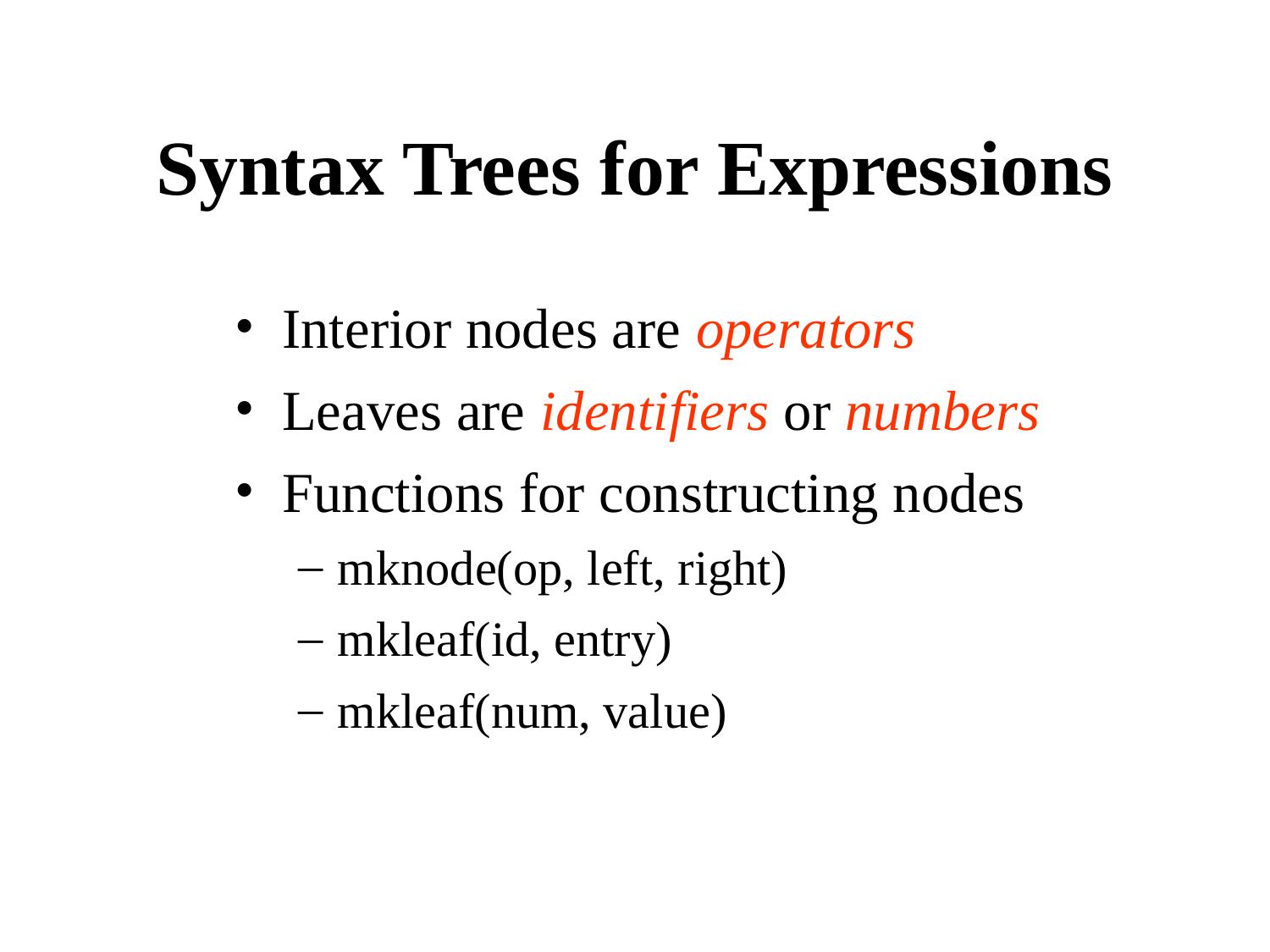

Syntax Trees for Expressions
Interior nodes are operators
Leaves are identifiers or numbers
Functions for constructing nodes
mknode(op, left, right)
mkleaf(id, entry)
mkleaf(num, value)